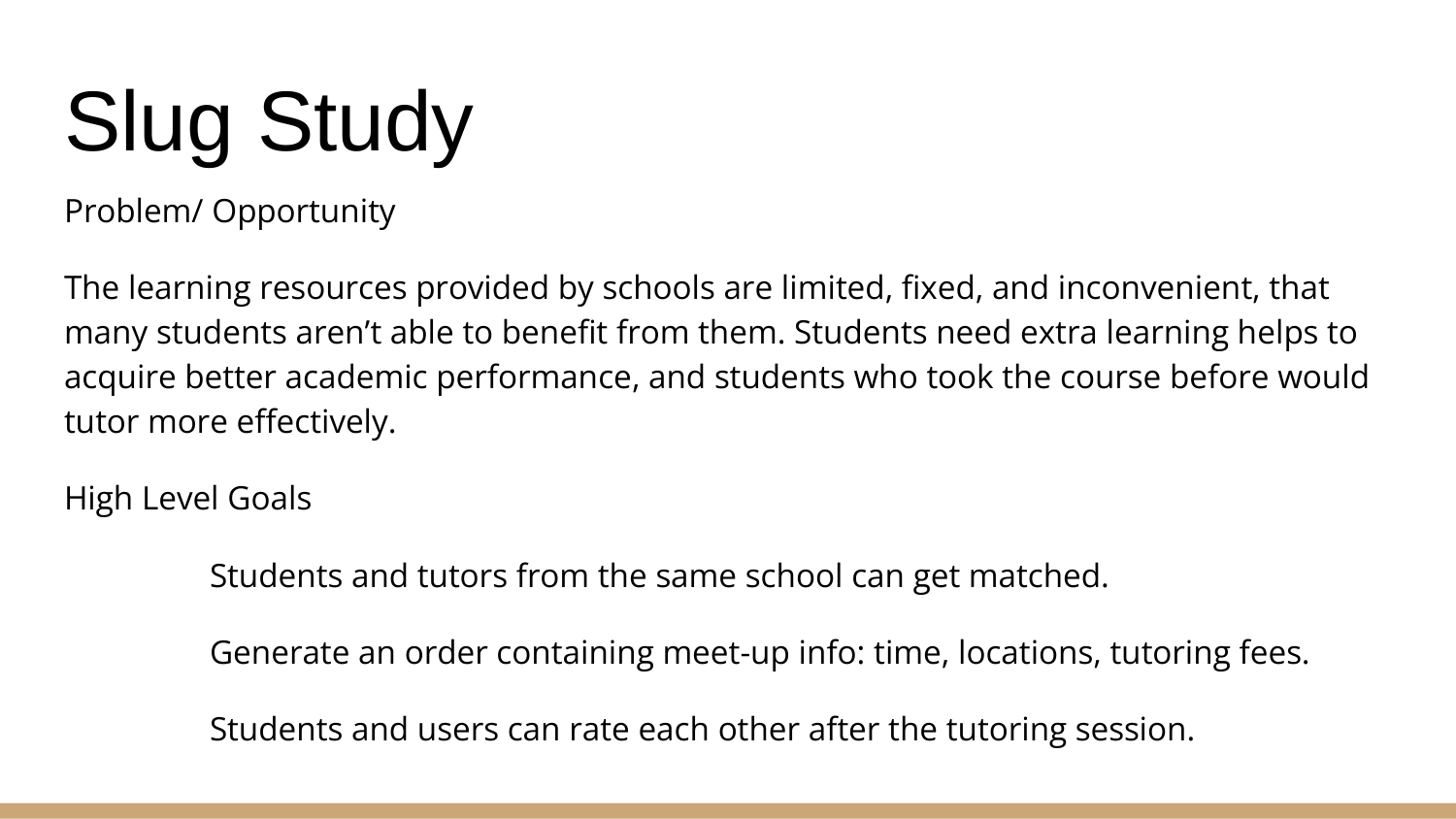

# Slug Study
Problem/ Opportunity
The learning resources provided by schools are limited, fixed, and inconvenient, that many students aren’t able to benefit from them. Students need extra learning helps to acquire better academic performance, and students who took the course before would tutor more effectively.
High Level Goals
	Students and tutors from the same school can get matched.
	Generate an order containing meet-up info: time, locations, tutoring fees.
	Students and users can rate each other after the tutoring session.